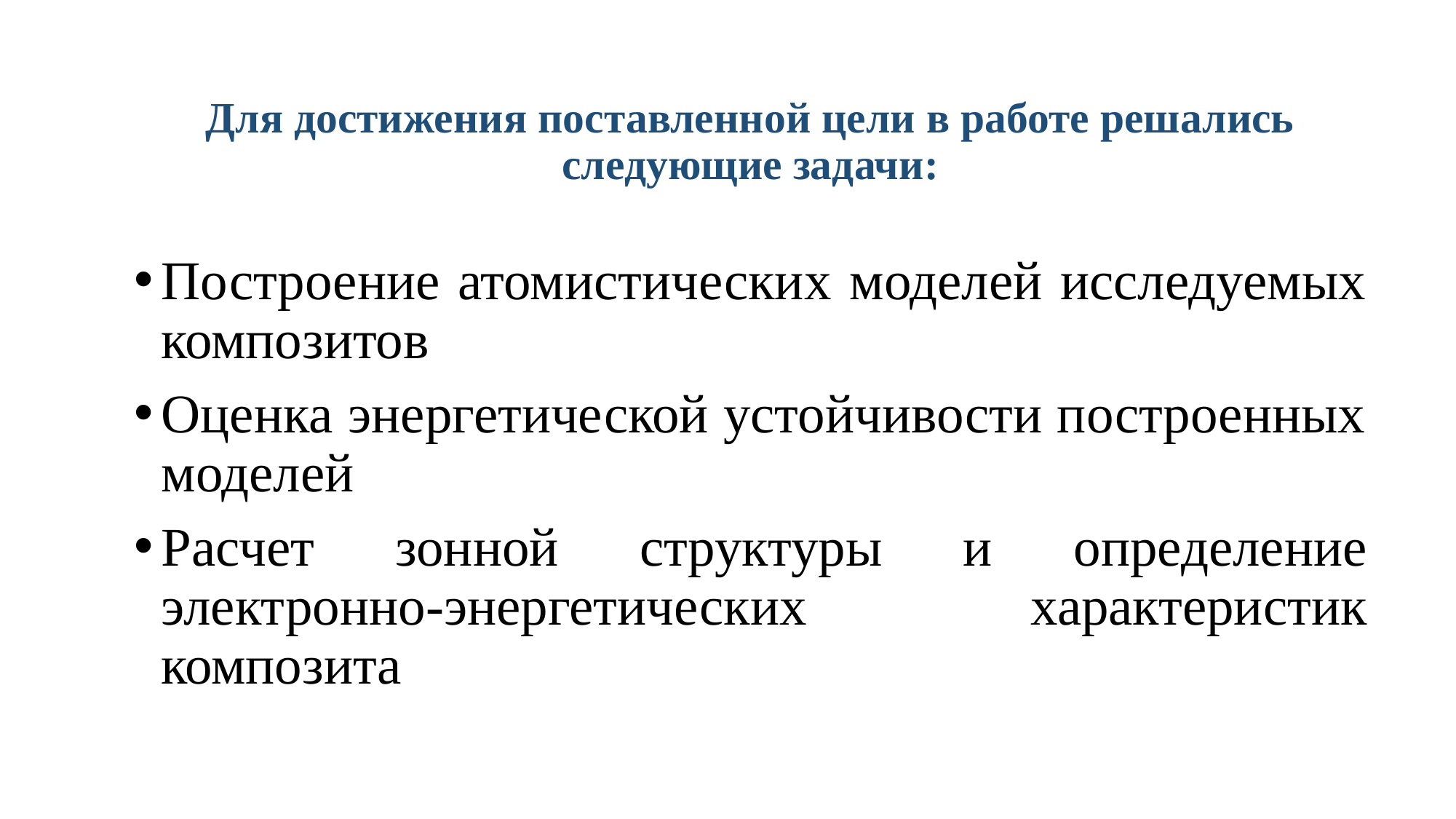

# Для достижения поставленной цели в работе решались следующие задачи:
Построение атомистических моделей исследуемых композитов
Оценка энергетической устойчивости построенных моделей
Расчет зонной структуры и определение электронно-энергетических характеристик композита